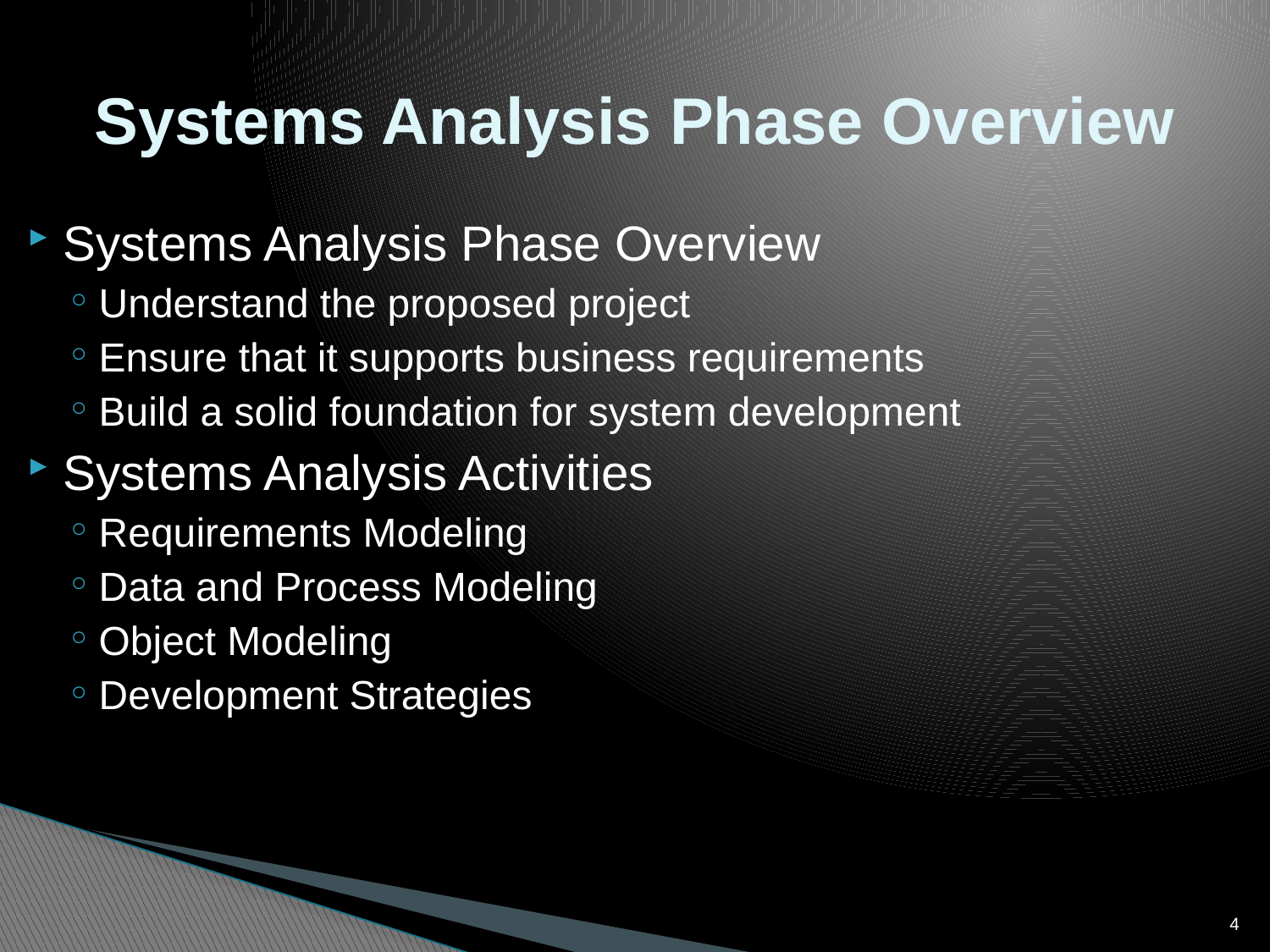

# Systems Analysis Phase Overview
Systems Analysis Phase Overview
Understand the proposed project
Ensure that it supports business requirements
Build a solid foundation for system development
Systems Analysis Activities
Requirements Modeling
Data and Process Modeling
Object Modeling
Development Strategies
4